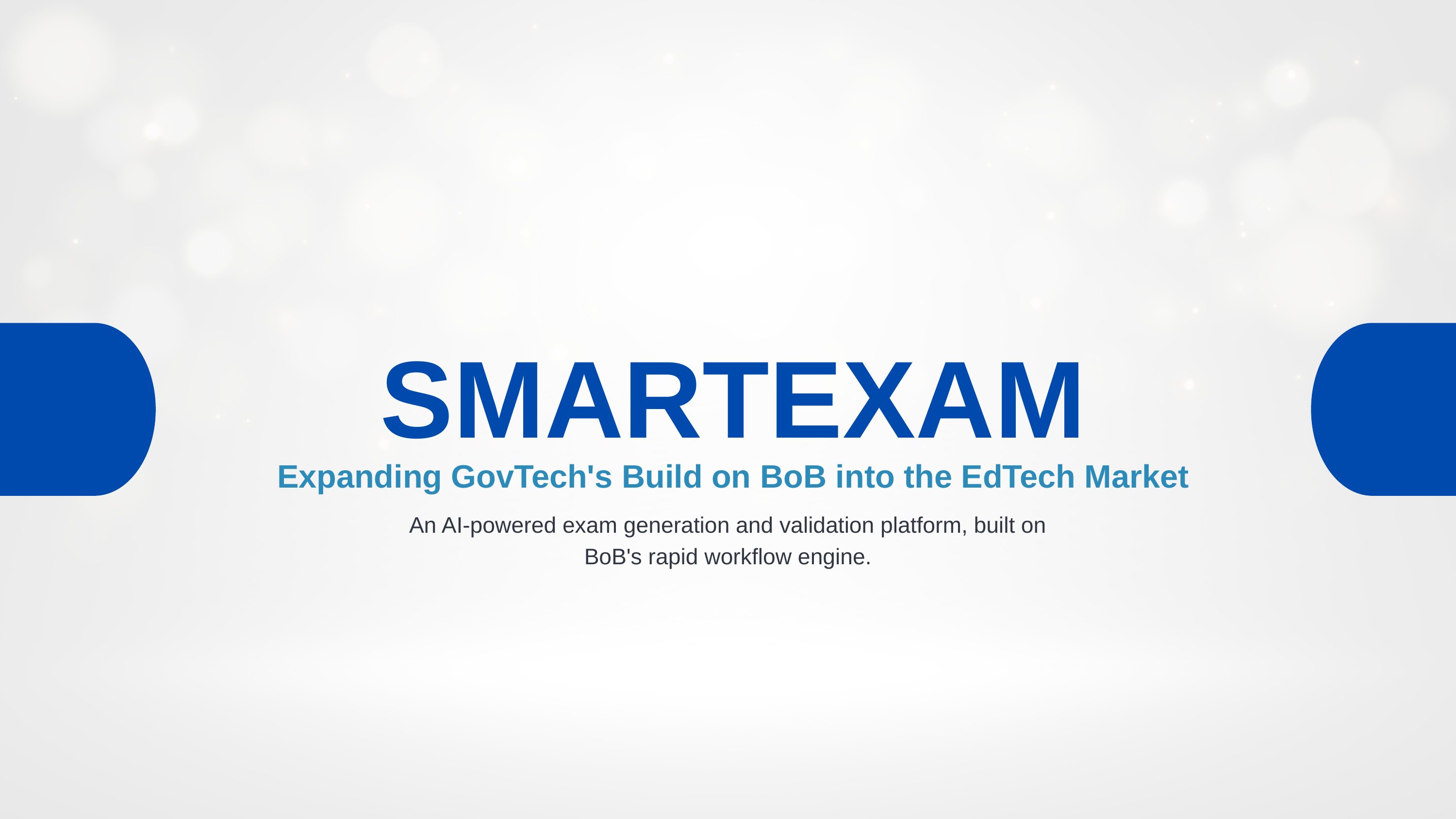

SMARTEXAM

Expanding GovTech's Build on BoB into the EdTech Market
An AI-powered exam generation and validation platform, built on BoB's rapid workflow engine.